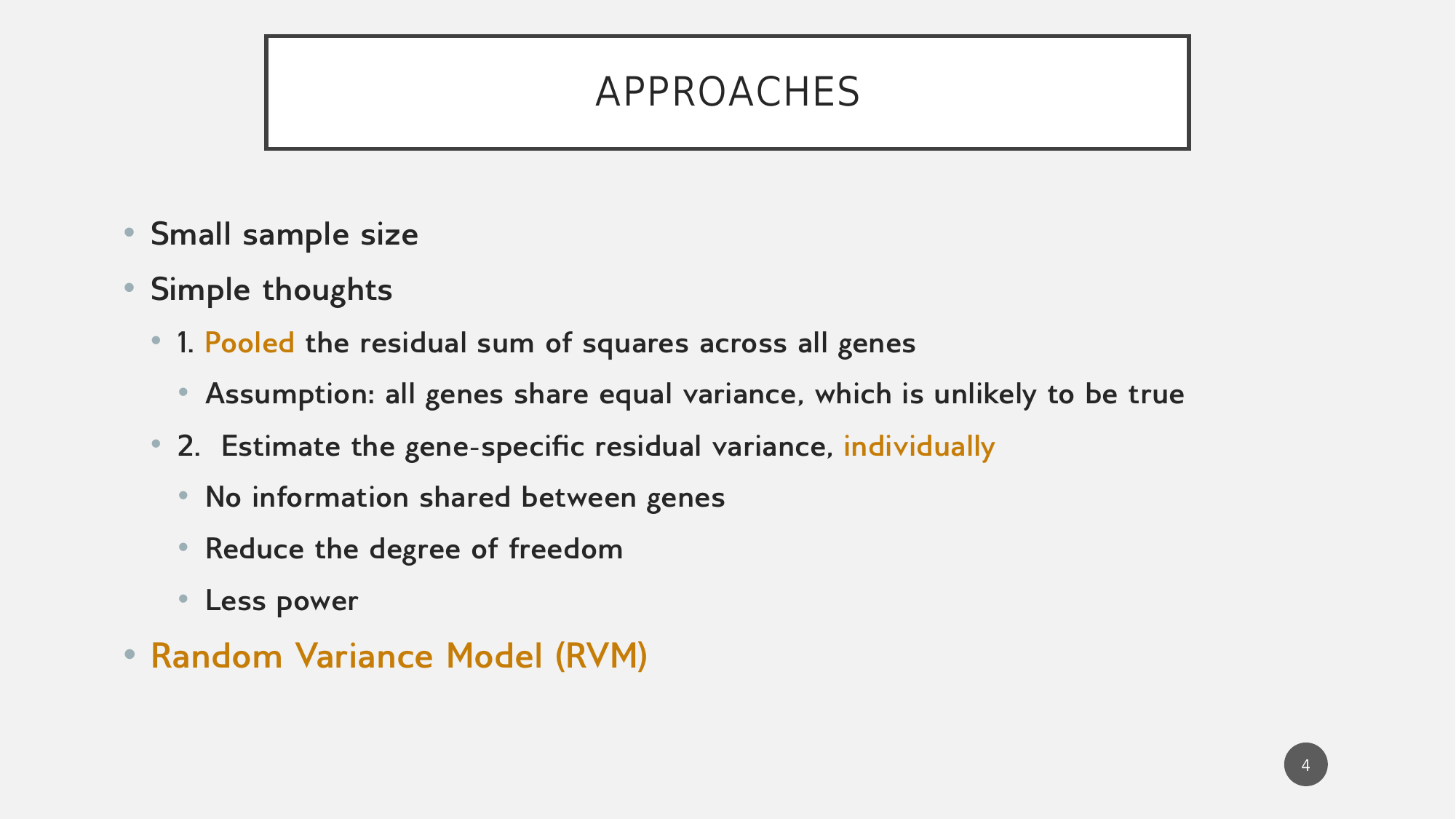

# APPROACHES
Small sample size
Simple thoughts
1. Pooled the residual sum of squares across all genes
Assumption: all genes share equal variance, which is unlikely to be true
2.  Estimate the gene-specific residual variance, individually
No information shared between genes
Reduce the degree of freedom
Less power
Random Variance Model (RVM)
4